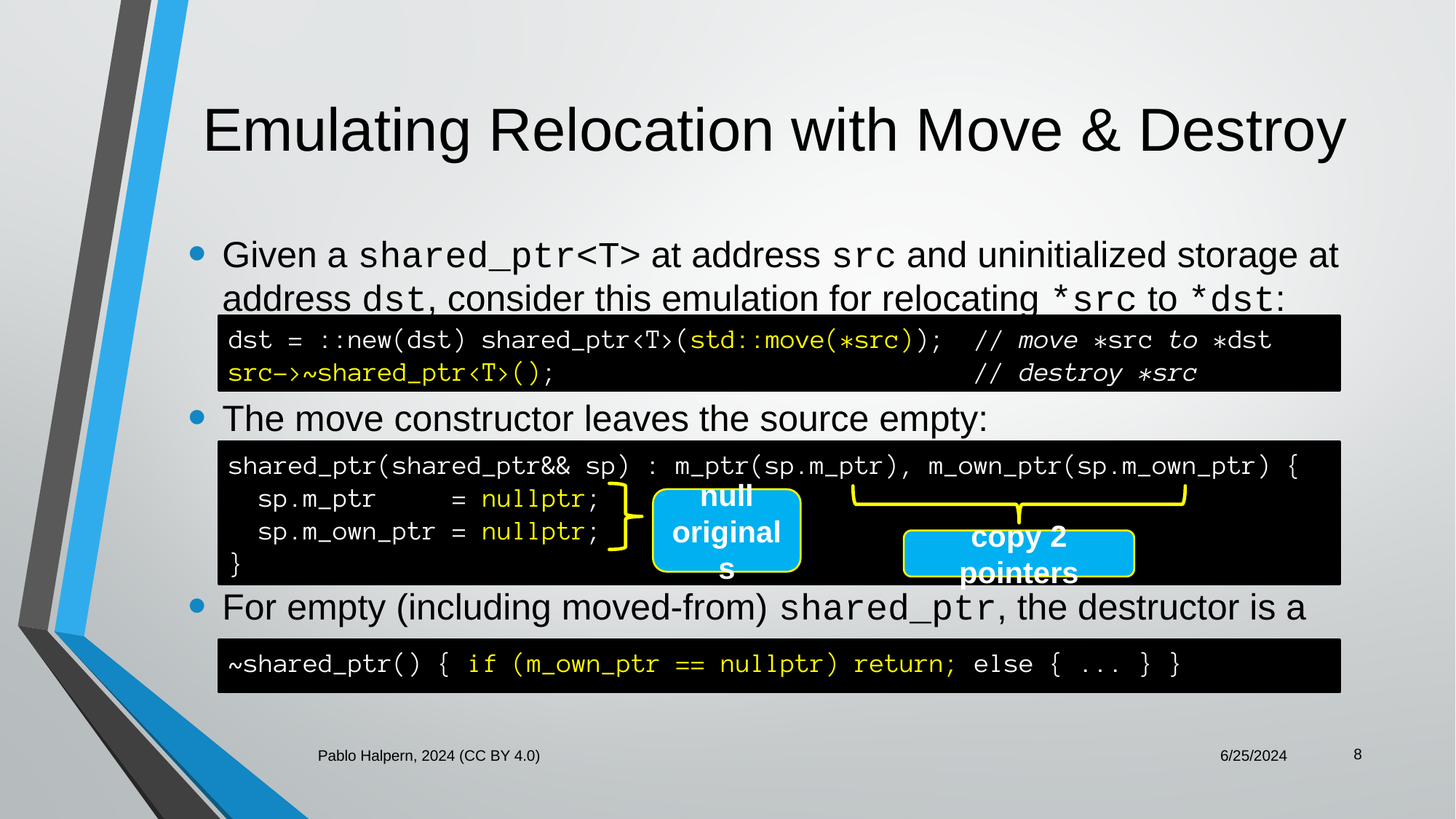

# Emulating Relocation with Move & Destroy
Given a shared_ptr<T> at address src and uninitialized storage at address dst, consider this emulation for relocating *src to *dst:

The move constructor leaves the source empty:

For empty (including moved-from) shared_ptr, the destructor is a no-op:

dst = ::new(dst) shared_ptr<T>(std::move(*src));  // move *src to *dst
src->~shared_ptr<T>();                            // destroy *src

shared_ptr(shared_ptr&& sp) : m_ptr(sp.m_ptr), m_own_ptr(sp.m_own_ptr) {
  sp.m_ptr     = nullptr;
  sp.m_own_ptr = nullptr;
}

null originals
copy 2 pointers
~shared_ptr() { if (m_own_ptr == nullptr) return; else { ... } }
8
Pablo Halpern, 2024 (CC BY 4.0)
6/25/2024